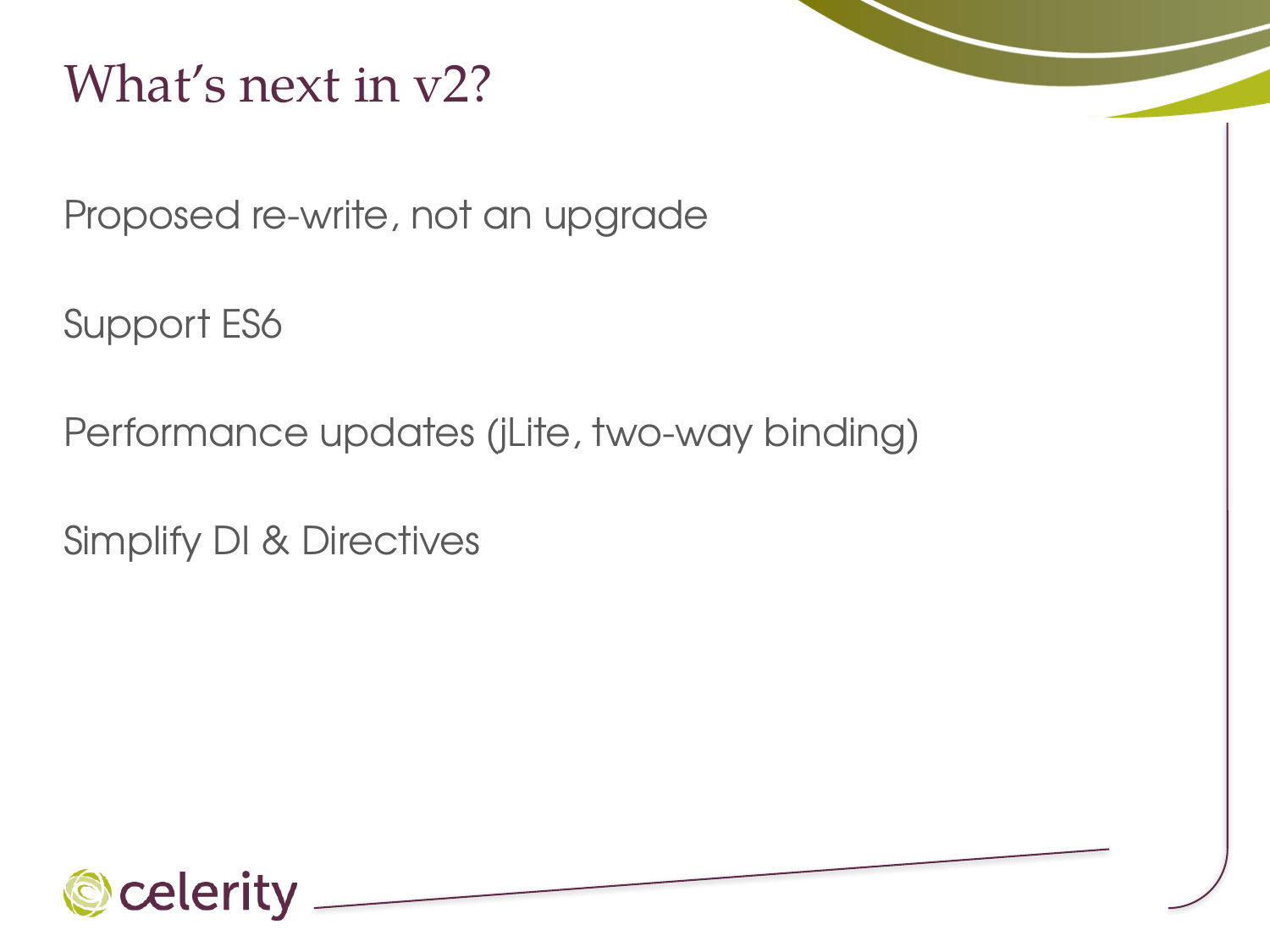

# What’s next in v2?
Proposed re-write, not an upgrade

Support ES6

Performance updates (jLite, two-way binding)

Simplify DI & Directives